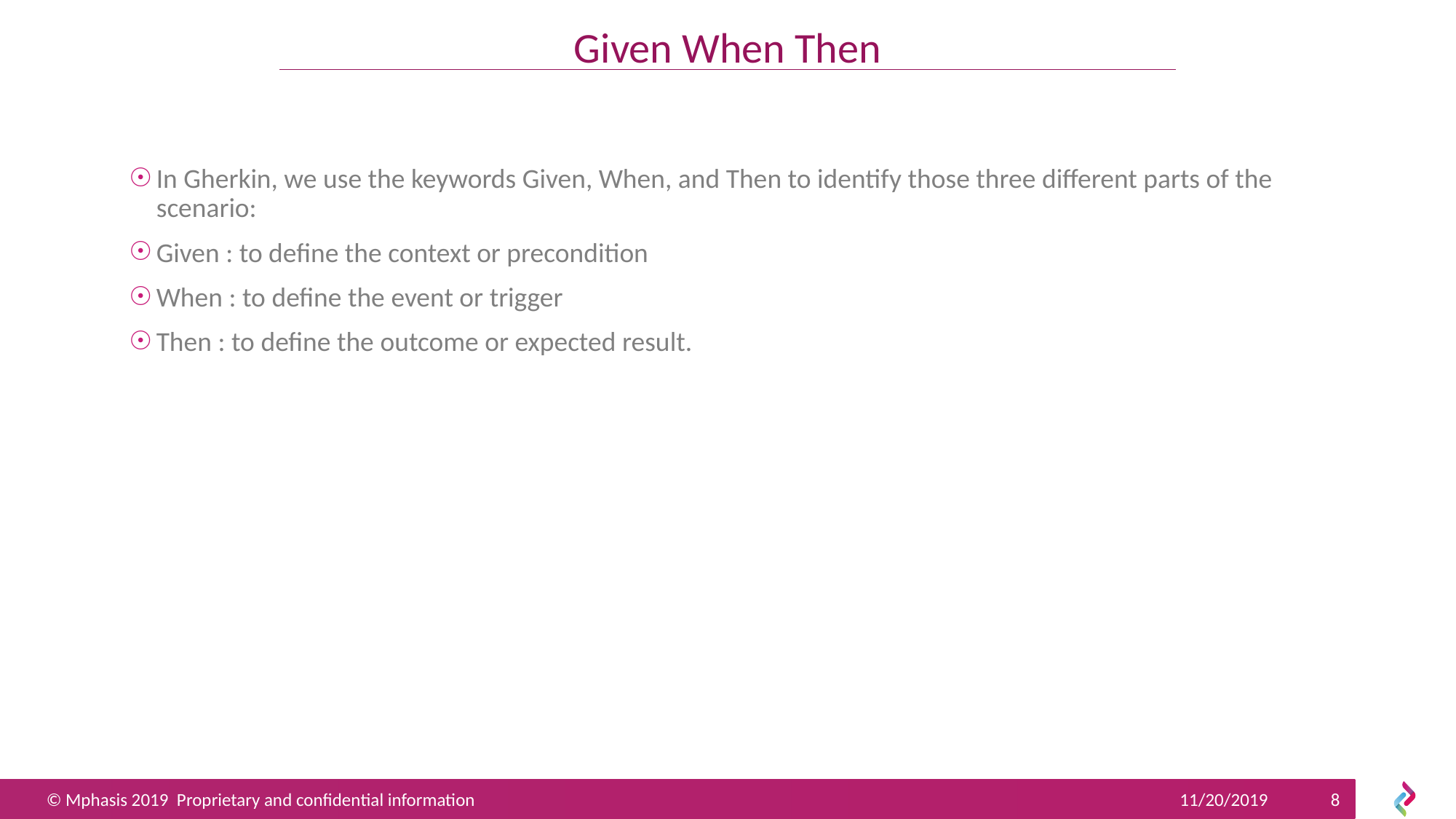

# Given When Then
In Gherkin, we use the keywords Given, When, and Then to identify those three different parts of the scenario:
Given : to define the context or precondition
When : to define the event or trigger
Then : to define the outcome or expected result.

11/20/2019
8